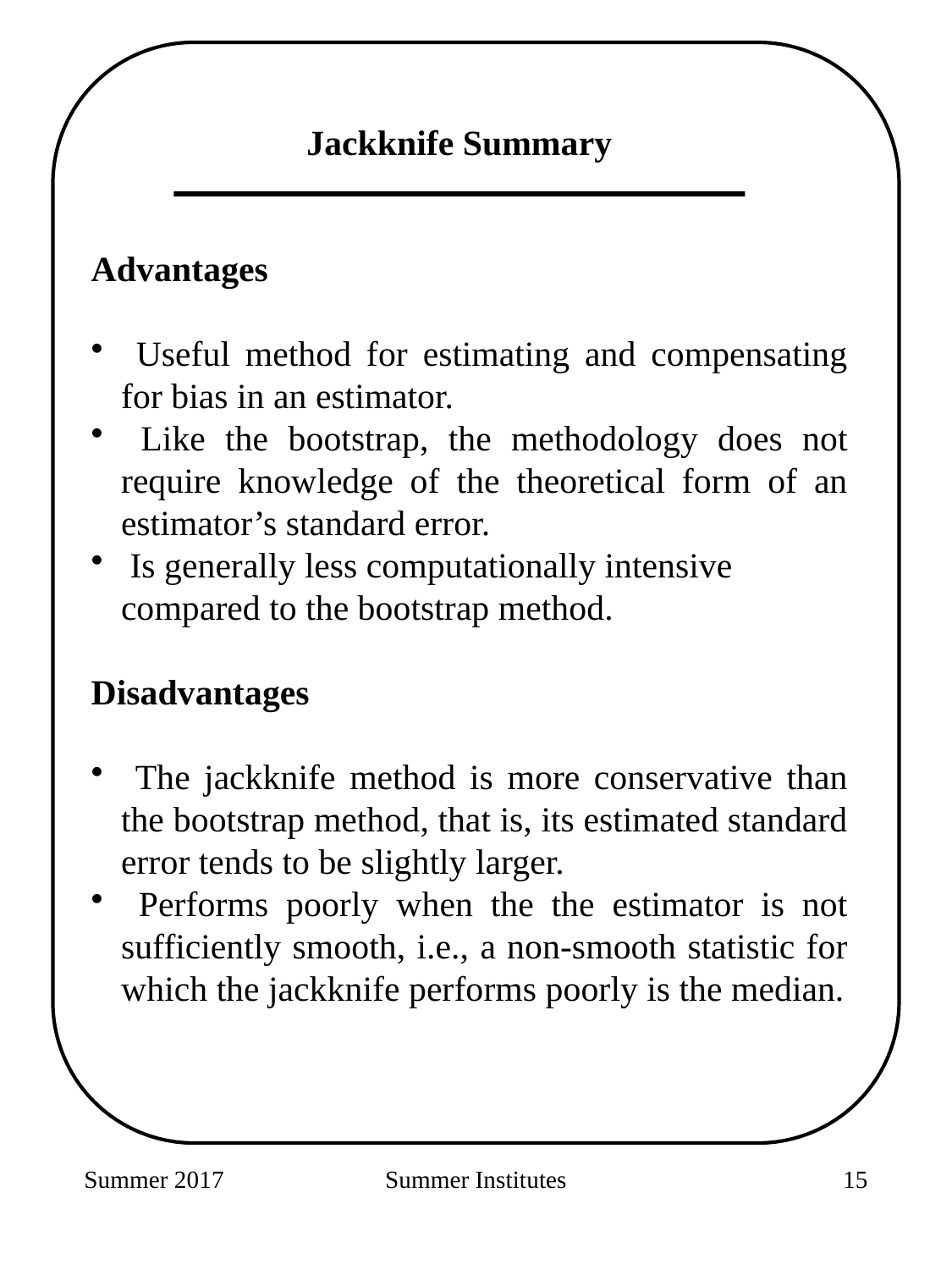

Jackknife Summary

Advantages

 Useful method for estimating and compensating for bias in an estimator.
 Like the bootstrap, the methodology does not require knowledge of the theoretical form of an estimator’s standard error.
 Is generally less computationally intensive compared to the bootstrap method.

Disadvantages

 The jackknife method is more conservative than the bootstrap method, that is, its estimated standard error tends to be slightly larger.
 Performs poorly when the the estimator is not sufficiently smooth, i.e., a non-smooth statistic for which the jackknife performs poorly is the median.

Summer 2017
Summer Institutes
15